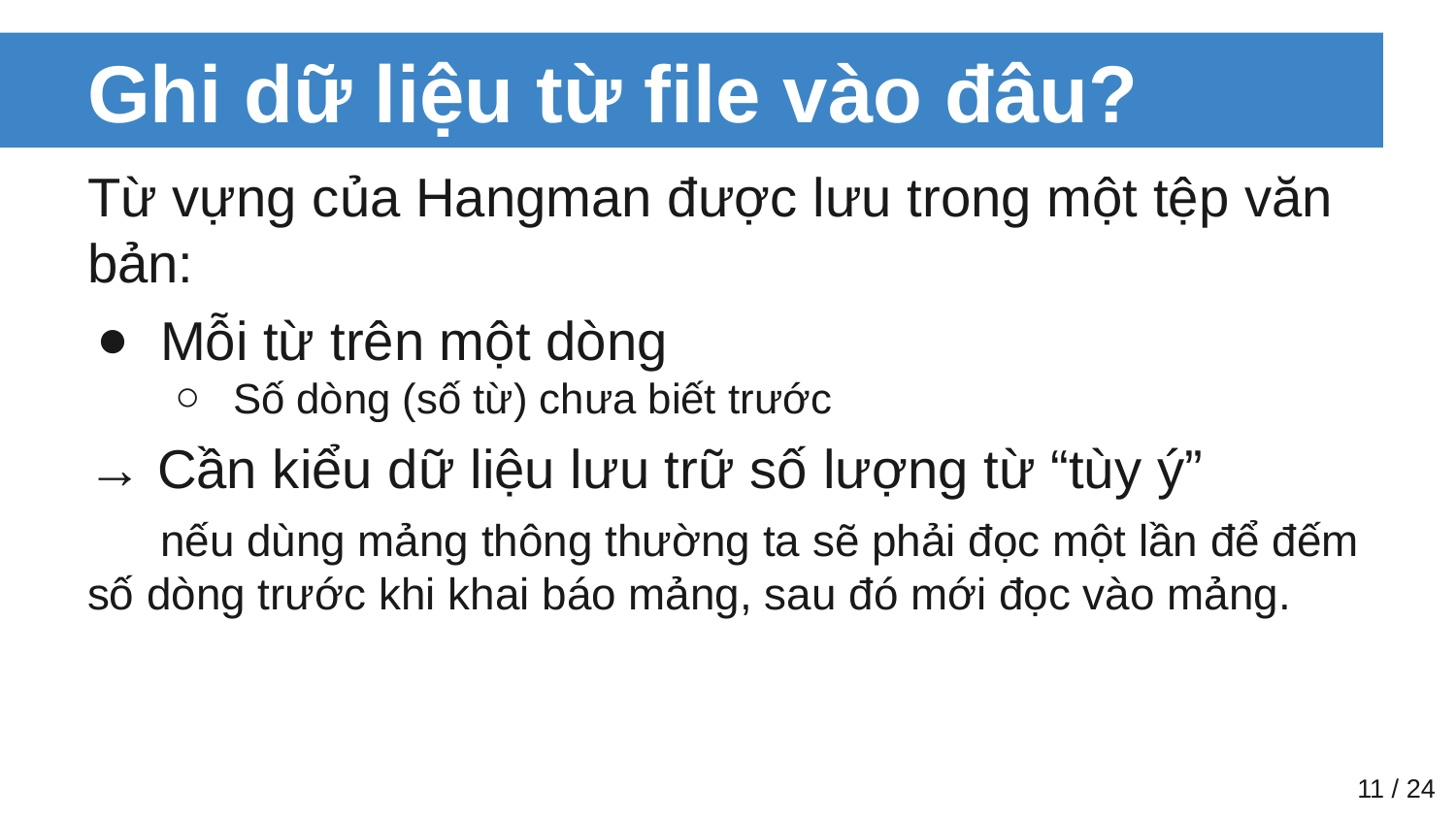

# Ghi dữ liệu từ file vào đâu?
Từ vựng của Hangman được lưu trong một tệp văn bản:
Mỗi từ trên một dòng
Số dòng (số từ) chưa biết trước
→ Cần kiểu dữ liệu lưu trữ số lượng từ “tùy ý”
nếu dùng mảng thông thường ta sẽ phải đọc một lần để đếm số dòng trước khi khai báo mảng, sau đó mới đọc vào mảng.

11 / 24